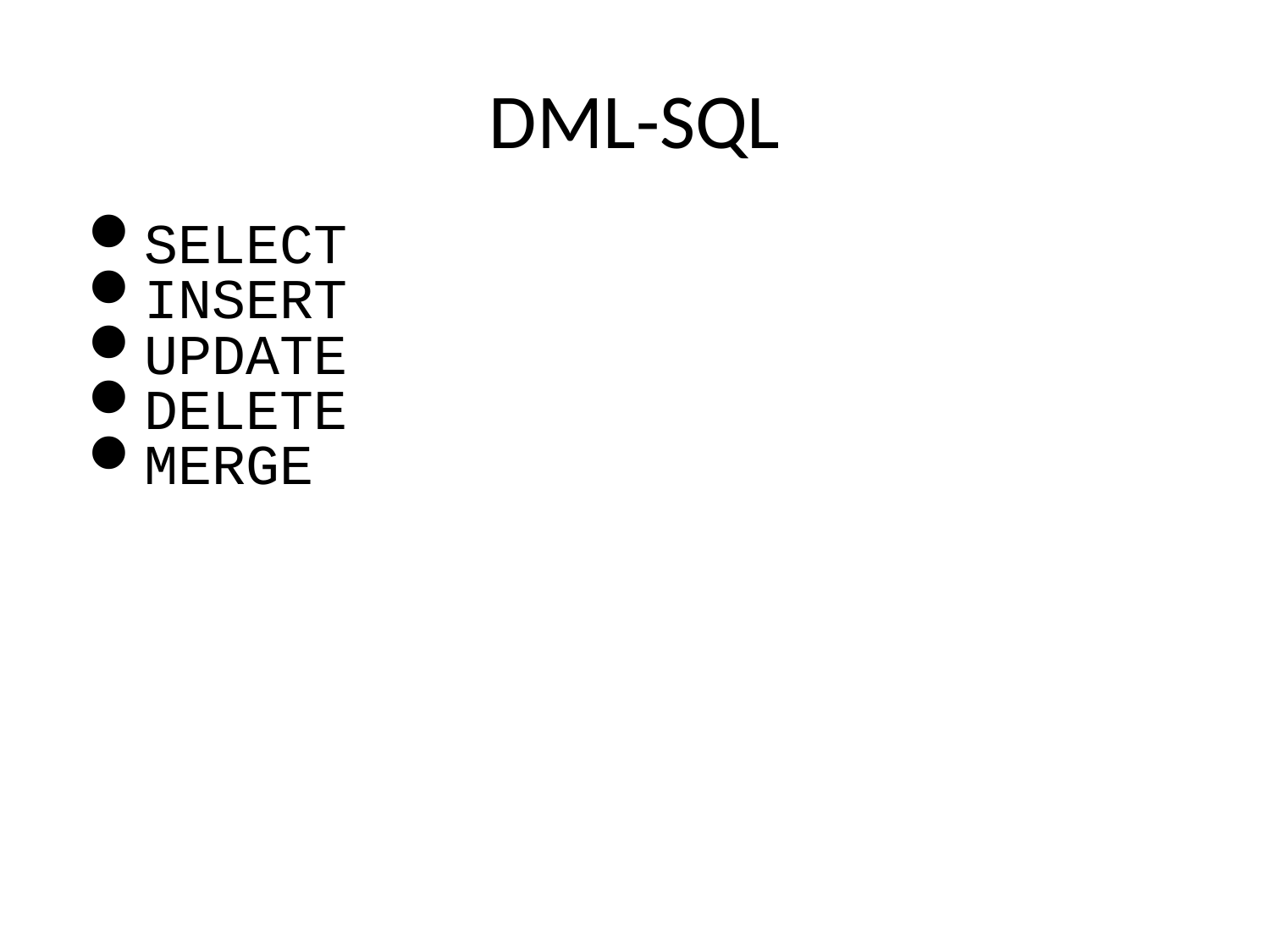

# DML-SQL
SELECT
INSERT
UPDATE
DELETE
MERGE